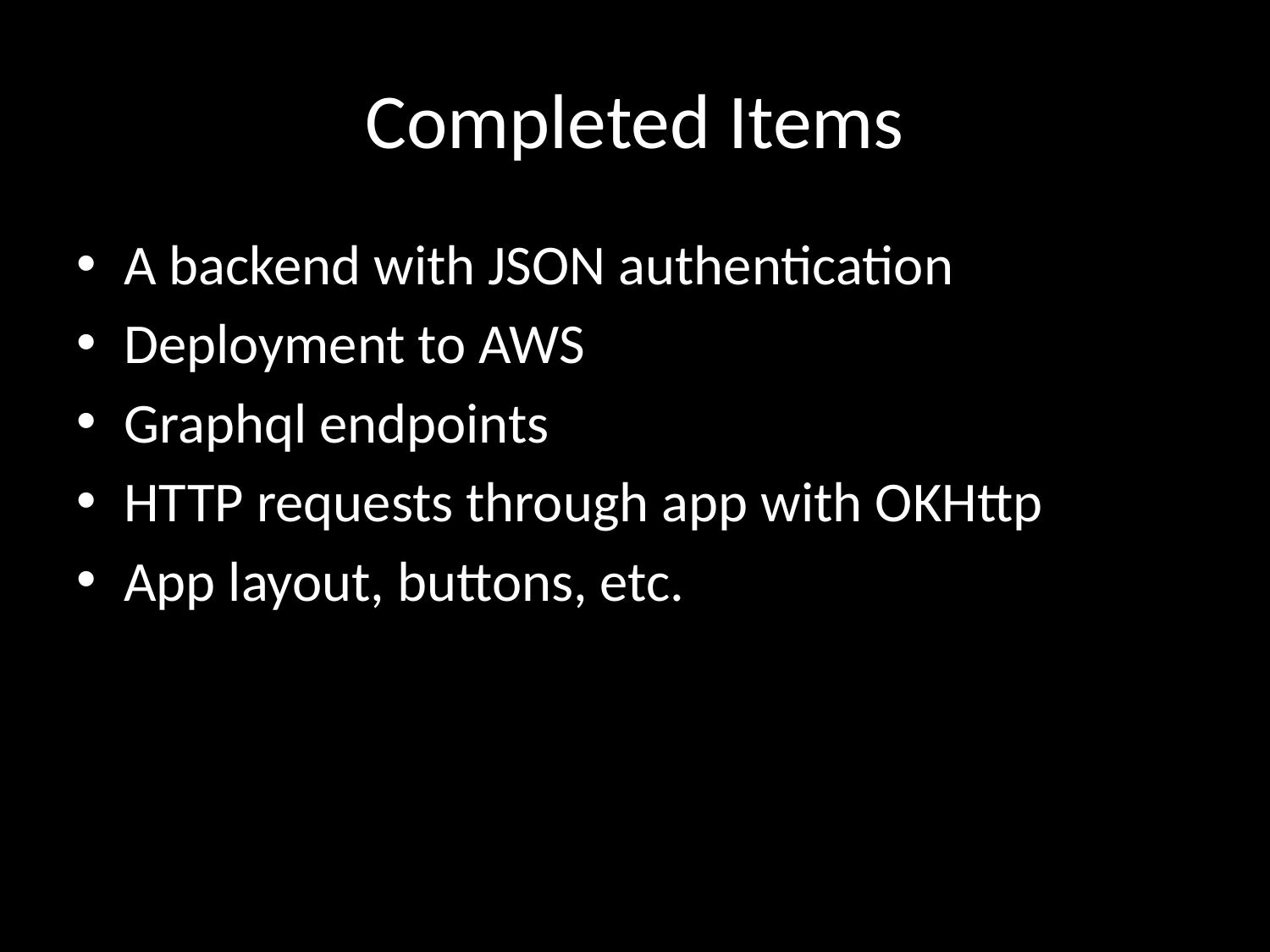

# Completed Items
A backend with JSON authentication
Deployment to AWS
Graphql endpoints
HTTP requests through app with OKHttp
App layout, buttons, etc.